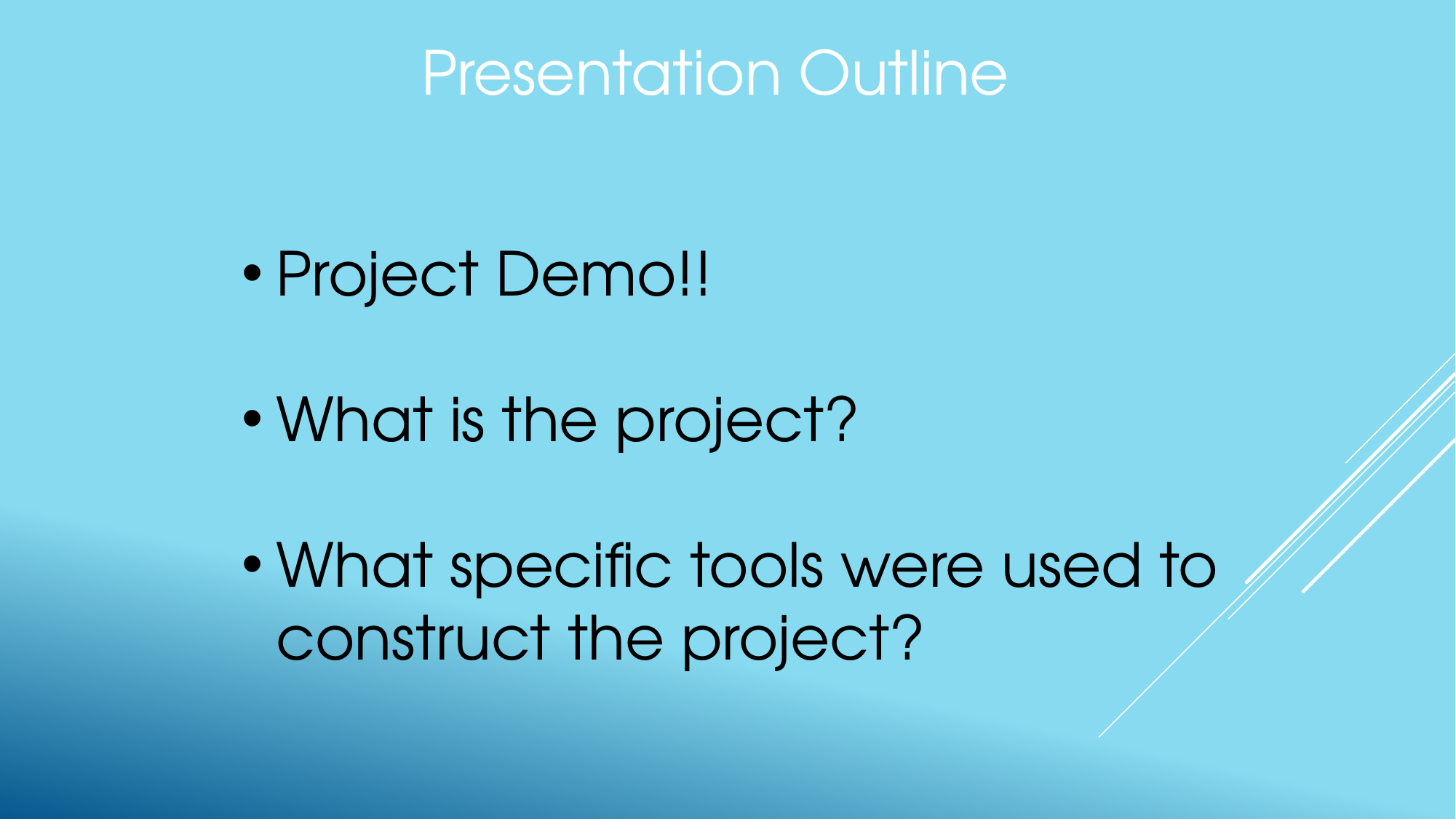

Presentation Outline
Project Demo!!

What is the project?

What specific tools were used to construct the project?